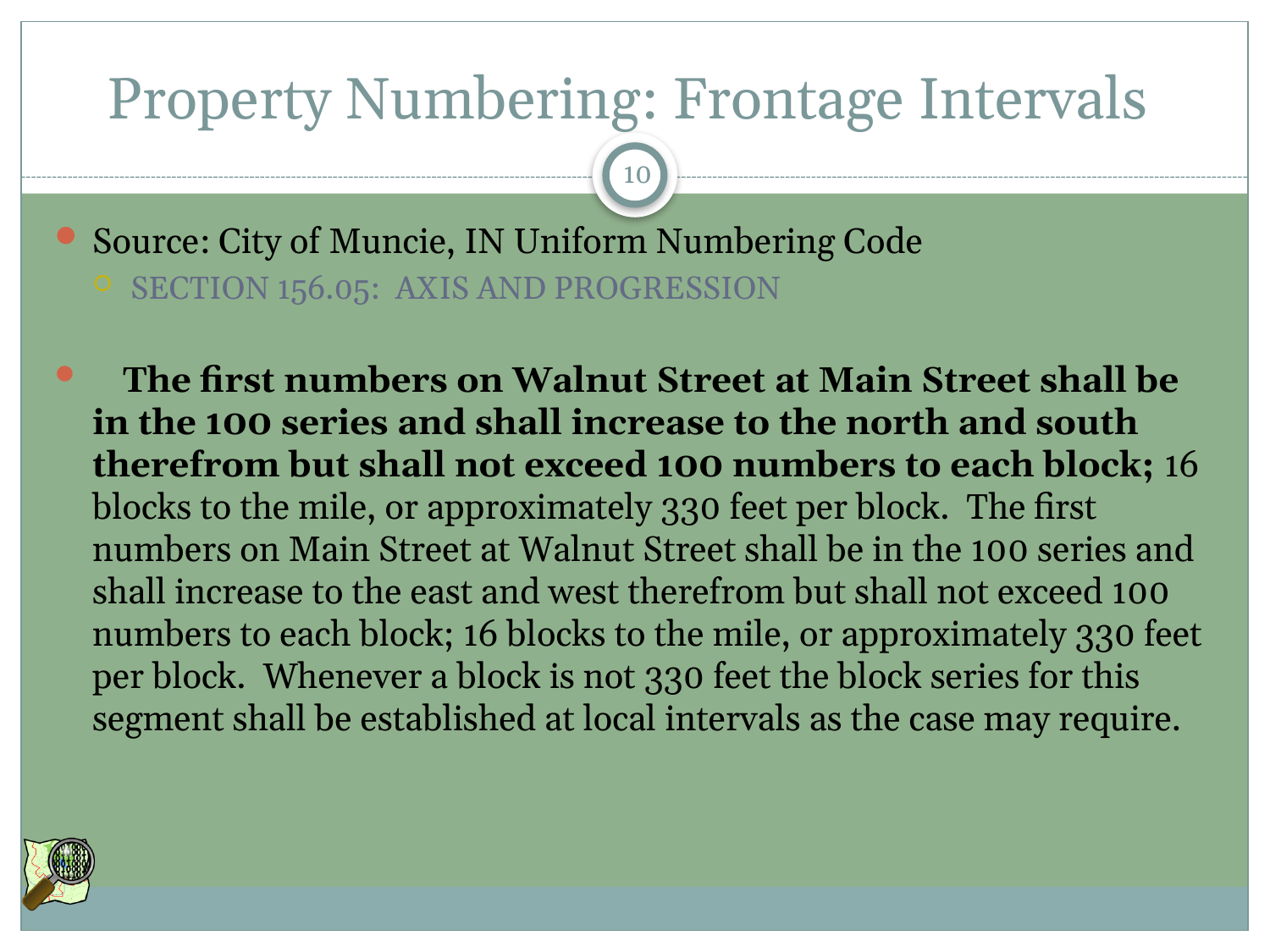

# Property Numbering: Frontage Intervals
10
Source: City of Muncie, IN Uniform Numbering Code
SECTION 156.05:  AXIS AND PROGRESSION

    The first numbers on Walnut Street at Main Street shall be in the 100 series and shall increase to the north and south therefrom but shall not exceed 100 numbers to each block; 16 blocks to the mile, or approximately 330 feet per block.  The first numbers on Main Street at Walnut Street shall be in the 100 series and shall increase to the east and west therefrom but shall not exceed 100 numbers to each block; 16 blocks to the mile, or approximately 330 feet per block.  Whenever a block is not 330 feet the block series for this segment shall be established at local intervals as the case may require.